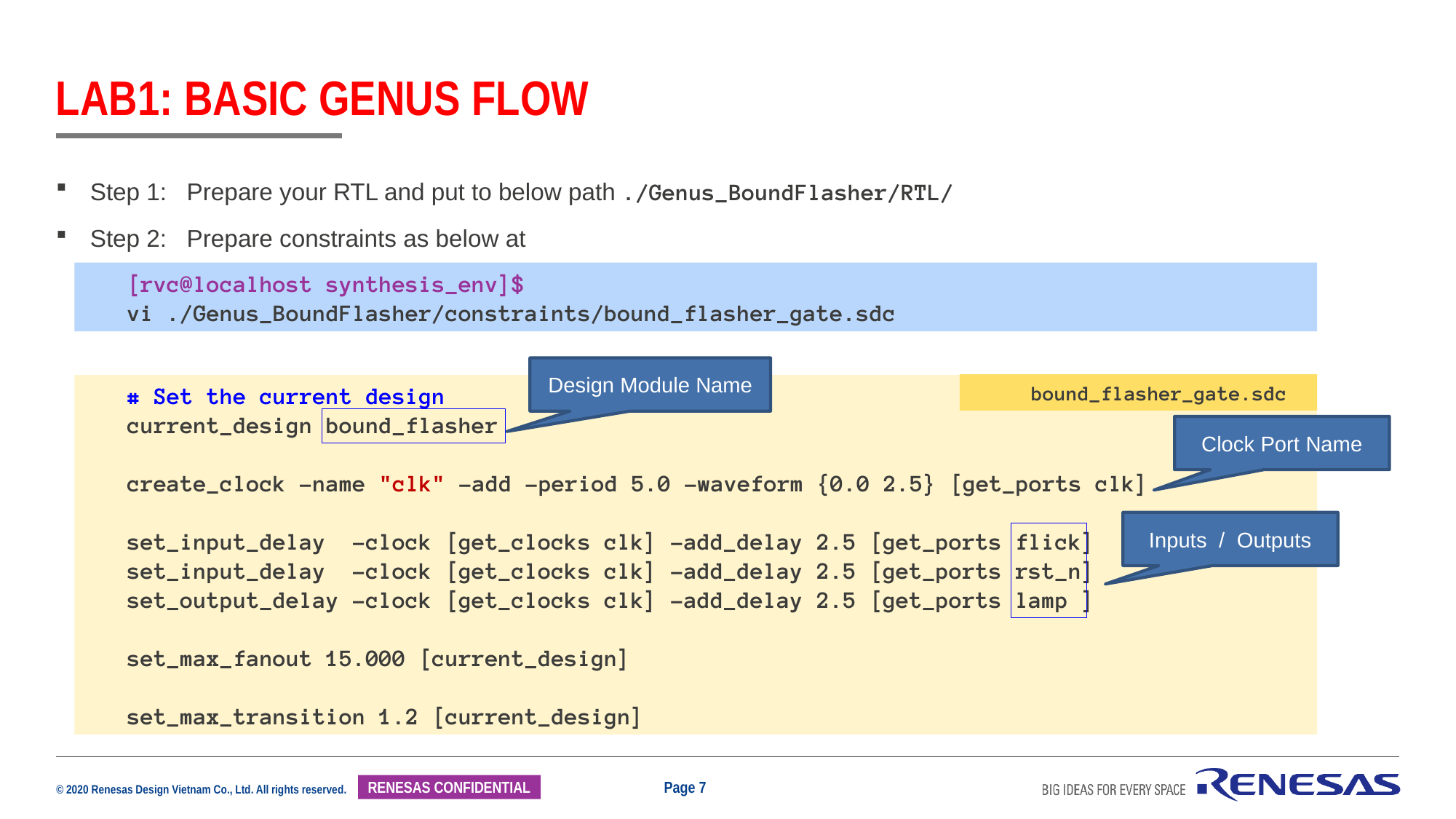

# LAB1: BASIC GENUS FLOW
Step 1:   Prepare your RTL and put to below path ./Genus_BoundFlasher/RTL/
Step 2:   Prepare constraints as below at
[rvc@localhost synthesis_env]$
vi ./Genus_BoundFlasher/constraints/bound_flasher_gate.sdc
Design Module Name
bound_flasher_gate.sdc
# Set the current design
current_design bound_flasher

create_clock -name "clk" -add -period 5.0 -waveform {0.0 2.5} [get_ports clk]

set_input_delay  -clock [get_clocks clk] -add_delay 2.5 [get_ports flick]
set_input_delay  -clock [get_clocks clk] -add_delay 2.5 [get_ports rst_n]
set_output_delay -clock [get_clocks clk] -add_delay 2.5 [get_ports lamp ]

set_max_fanout 15.000 [current_design]

set_max_transition 1.2 [current_design]

Clock Port Name
Inputs  /  Outputs